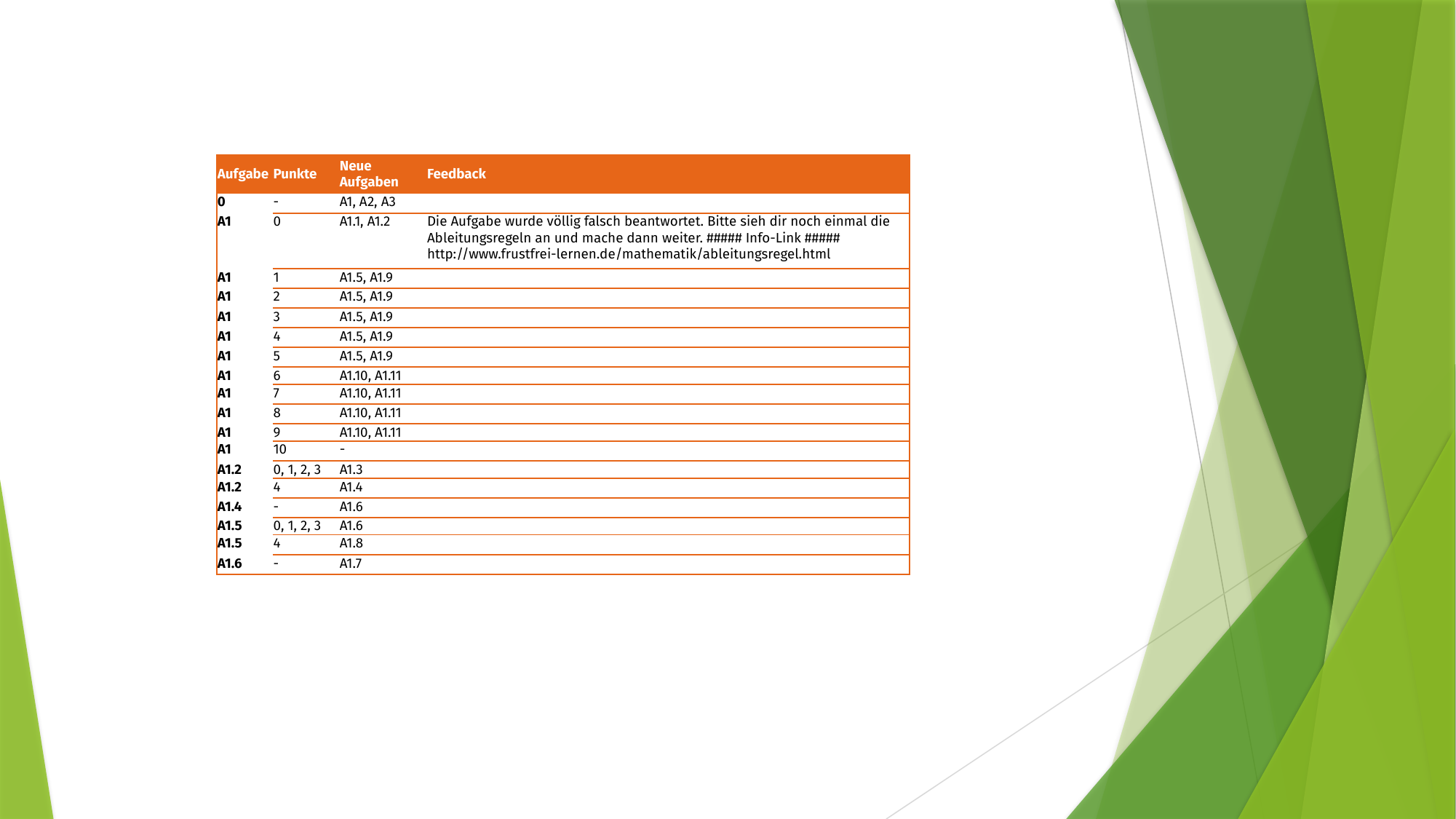

| Aufgabe | Punkte | Neue Aufgaben | Feedback |
| --- | --- | --- | --- |
| 0 | - | A1, A2, A3 |  |
| A1 | 0 | A1.1, A1.2 | Die Aufgabe wurde völlig falsch beantwortet. Bitte sieh dir noch einmal die Ableitungsregeln an und mache dann weiter. ##### Info-Link ##### http://www.frustfrei-lernen.de/mathematik/ableitungsregel.html |
| A1 | 1 | A1.5, A1.9 |  |
| A1 | 2 | A1.5, A1.9 |  |
| A1 | 3 | A1.5, A1.9 |  |
| A1 | 4 | A1.5, A1.9 |  |
| A1 | 5 | A1.5, A1.9 |  |
| A1 | 6 | A1.10, A1.11 |  |
| A1 | 7 | A1.10, A1.11 |  |
| A1 | 8 | A1.10, A1.11 |  |
| A1 | 9 | A1.10, A1.11 |  |
| A1 | 10 | - |  |
| A1.2 | 0, 1, 2, 3 | A1.3 |  |
| A1.2 | 4 | A1.4 |  |
| A1.4 | - | A1.6 |  |
| A1.5 | 0, 1, 2, 3 | A1.6 |  |
| A1.5 | 4 | A1.8 |  |
| A1.6 | - | A1.7 |  |